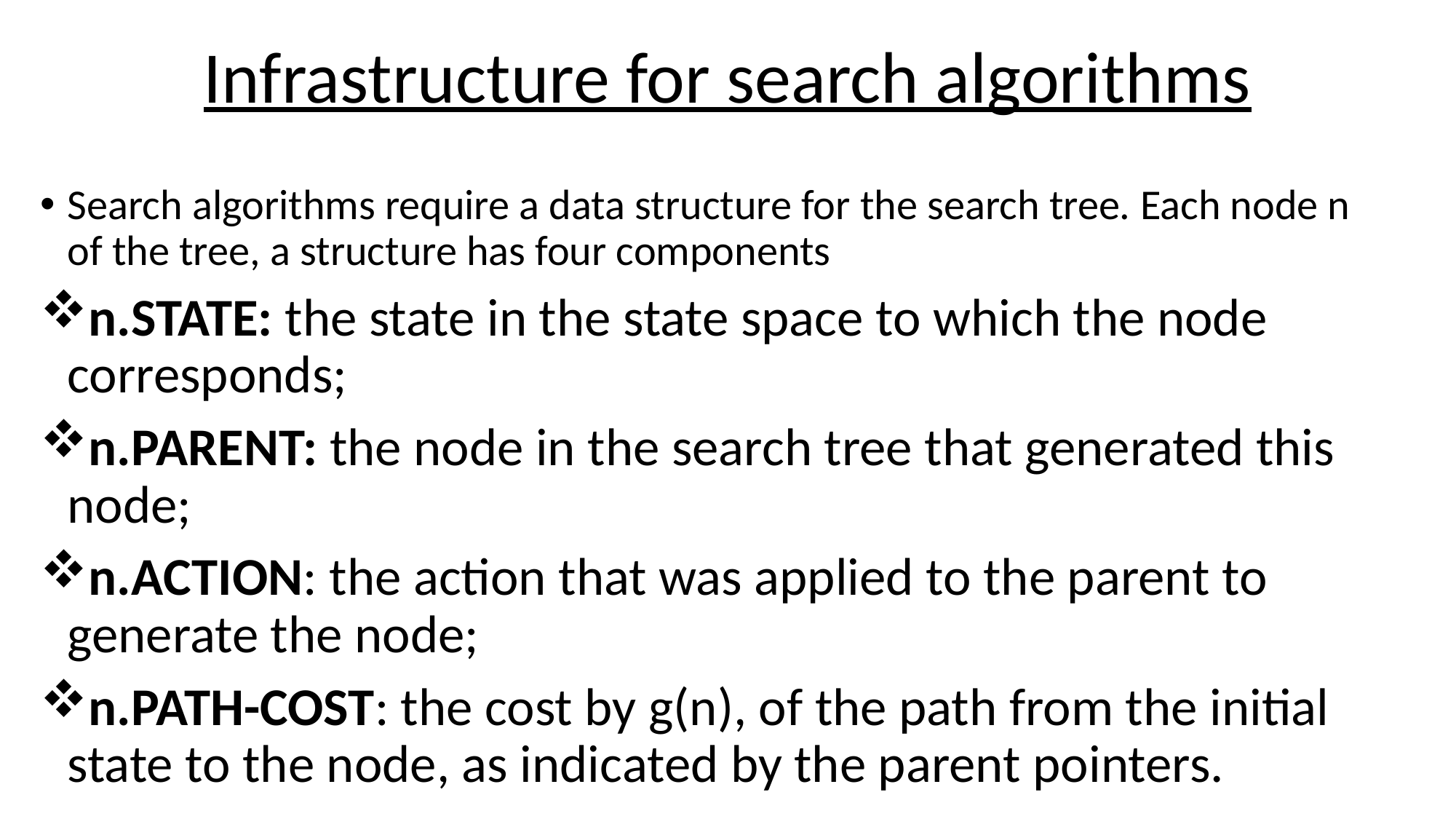

# Infrastructure for search algorithms
Search algorithms require a data structure for the search tree. Each node n of the tree, a structure has four components
n.STATE: the state in the state space to which the node corresponds;
n.PARENT: the node in the search tree that generated this node;
n.ACTION: the action that was applied to the parent to generate the node;
n.PATH-COST: the cost by g(n), of the path from the initial state to the node, as indicated by the parent pointers.